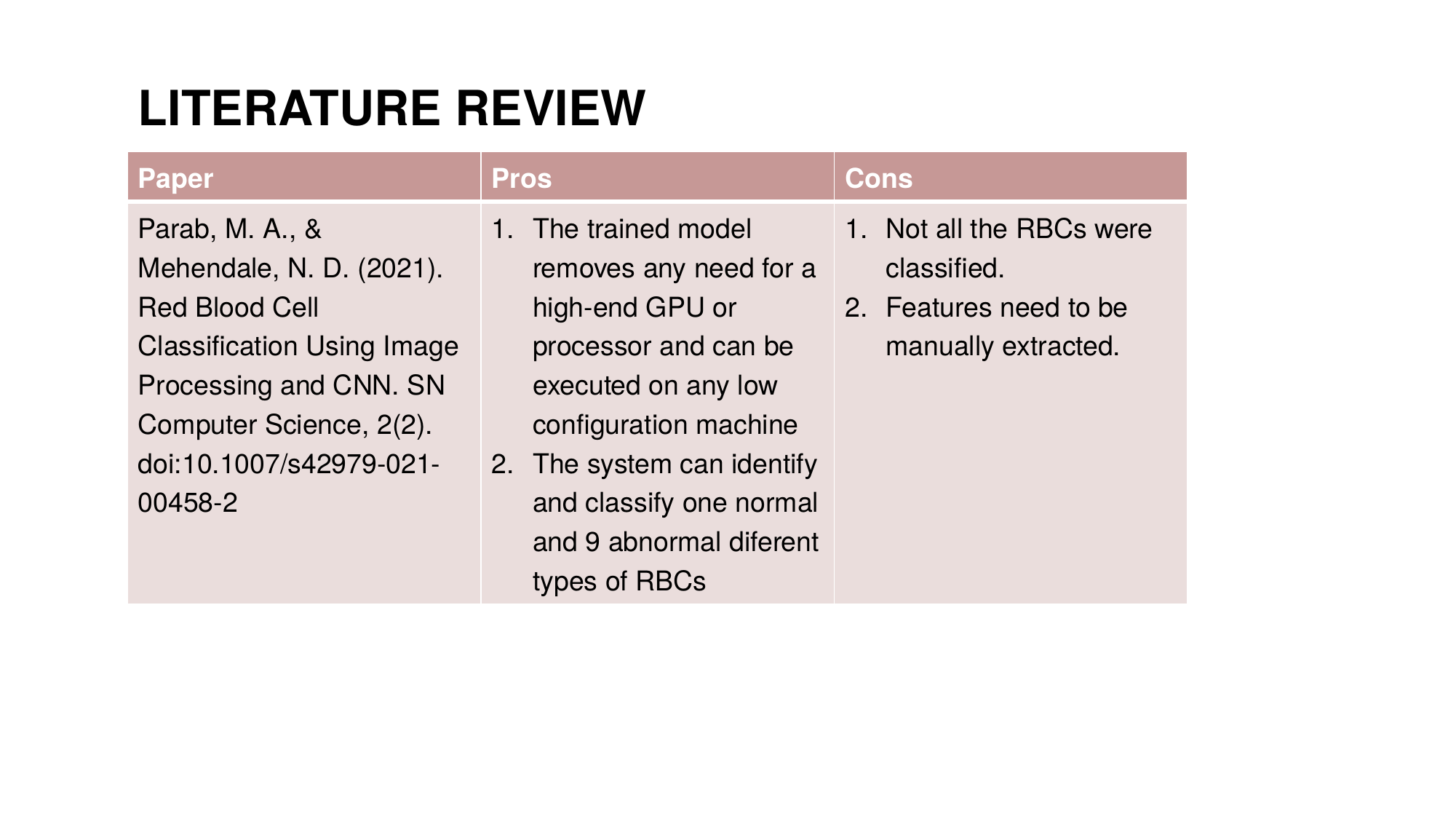

# LITERATURE REVIEW
| Paper | Pros | Cons |
| --- | --- | --- |
| Parab, M. A., & Mehendale, N. D. (2021). Red Blood Cell Classification Using Image Processing and CNN. SN Computer Science, 2(2). doi:10.1007/s42979-021-00458-2 | The trained model removes any need for a high-end GPU or processor and can be executed on any low configuration machine The system can identify and classify one normal and 9 abnormal diferent types of RBCs | Not all the RBCs were classified. Features need to be manually extracted. |